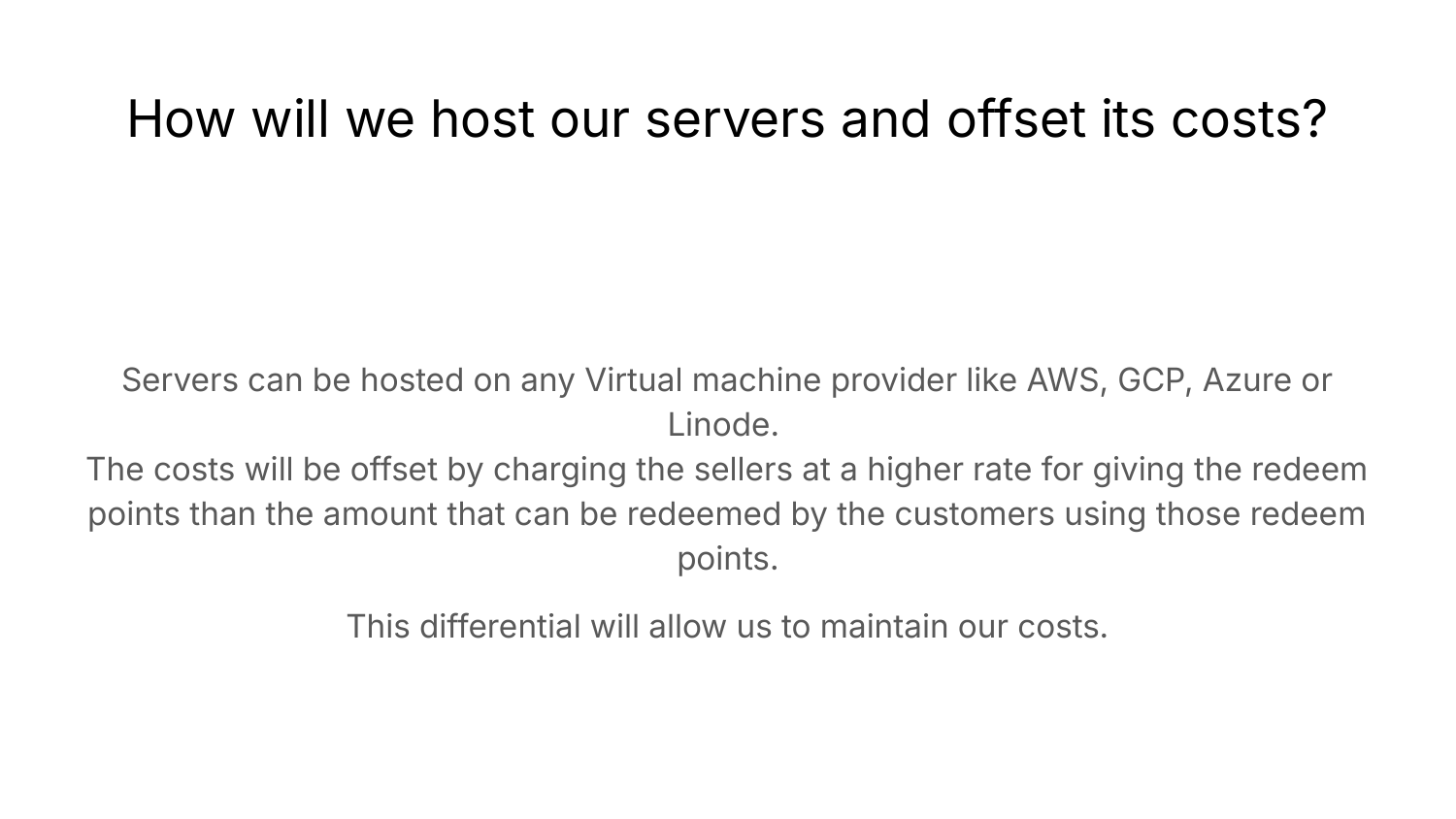

# How will we host our servers and offset its costs?
Servers can be hosted on any Virtual machine provider like AWS, GCP, Azure or Linode.
The costs will be offset by charging the sellers at a higher rate for giving the redeem points than the amount that can be redeemed by the customers using those redeem points.
This differential will allow us to maintain our costs.